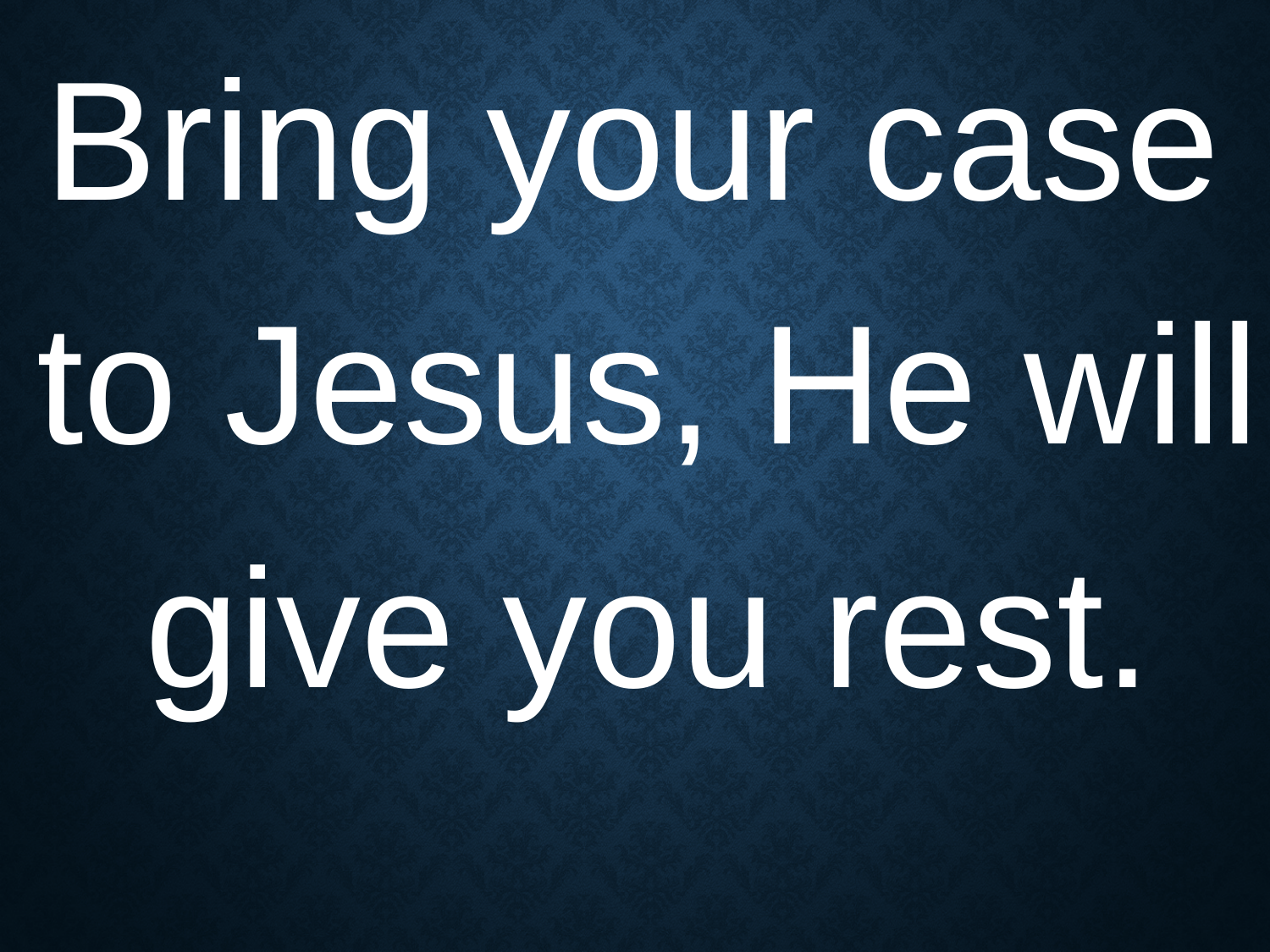

Bring your case to Jesus, He will give you rest.